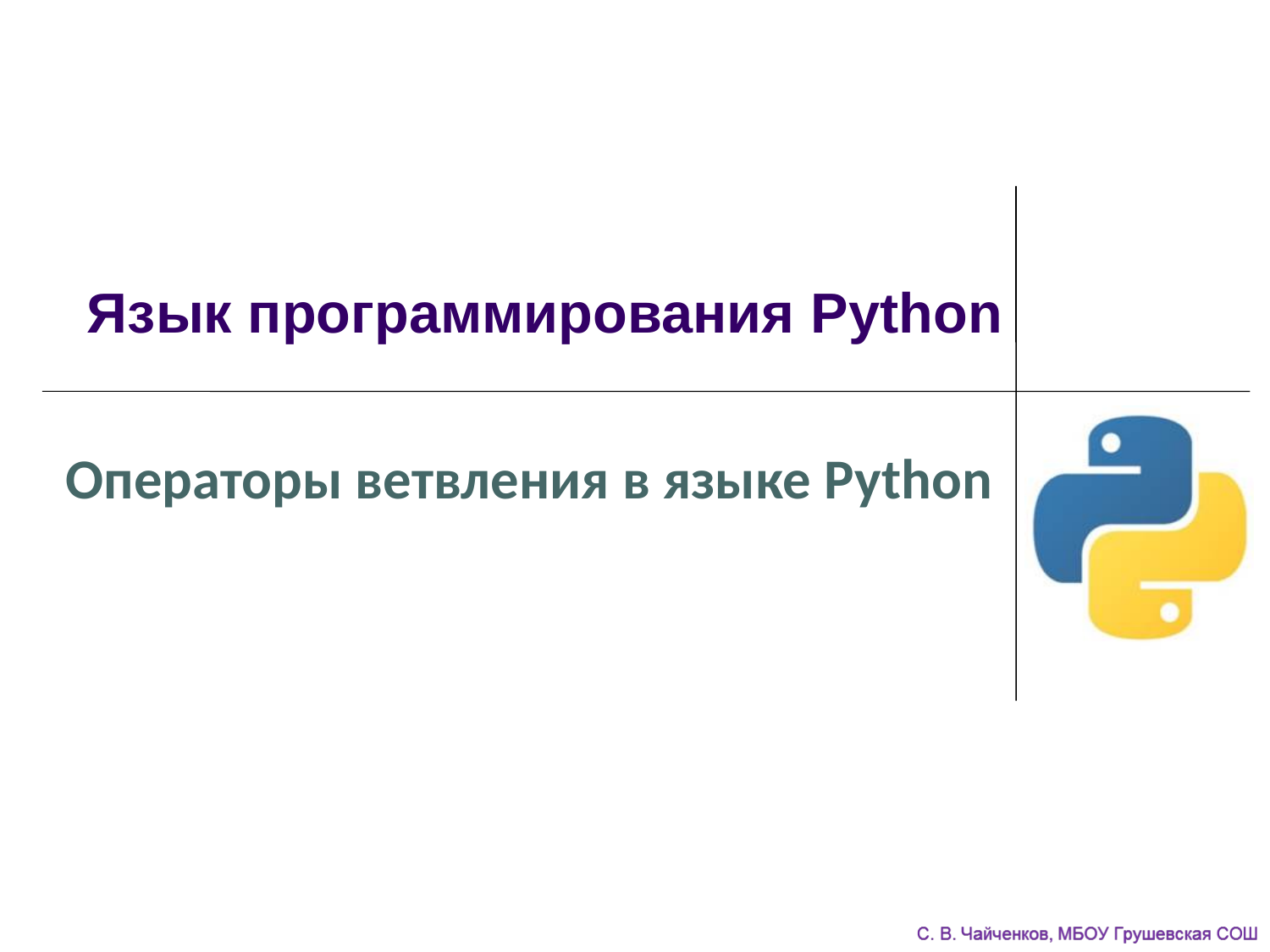

# Язык программирования Python
Операторы ветвления в языке Python